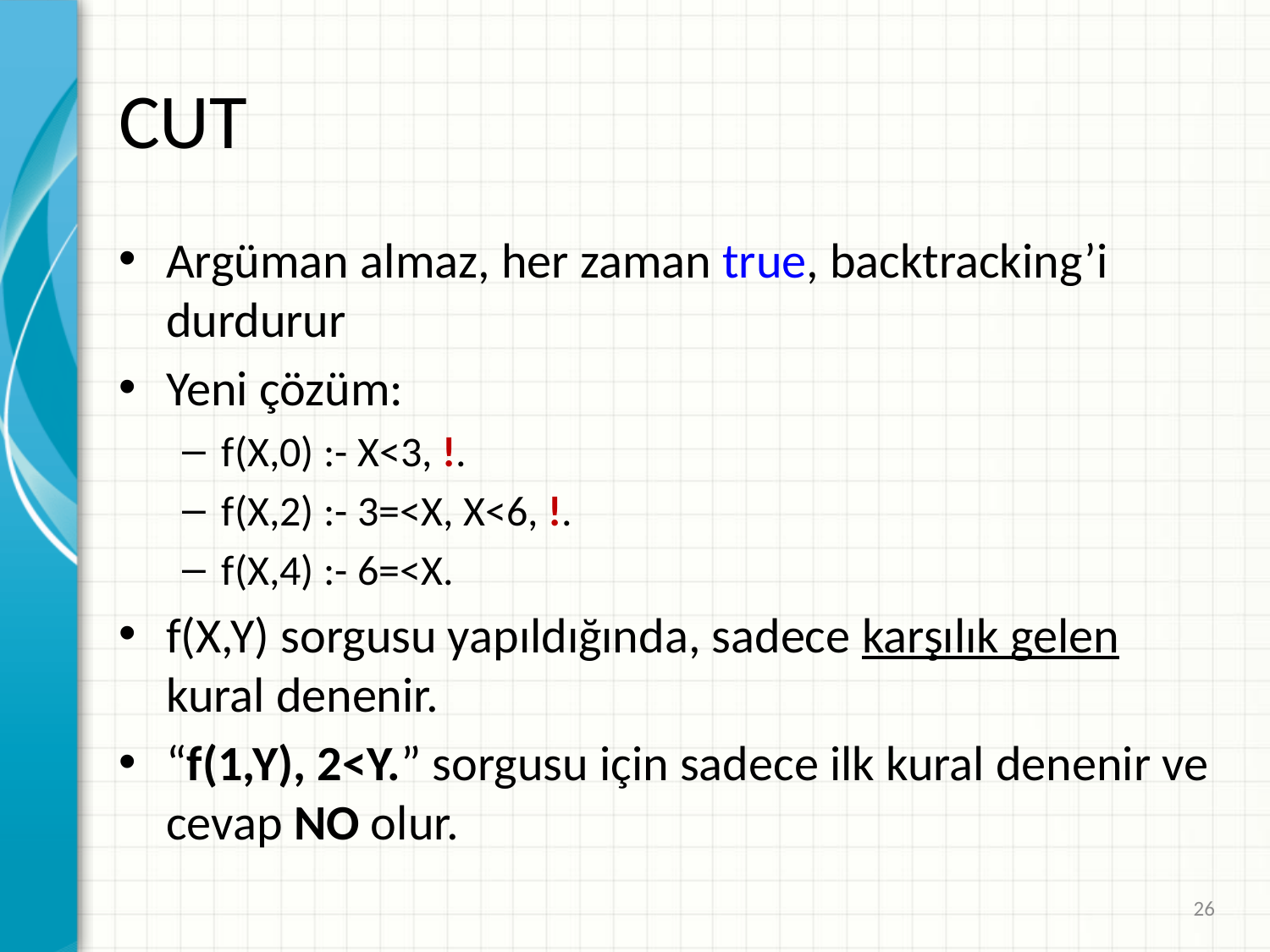

CUT
Argüman almaz, her zaman true, backtracking’i durdurur
Yeni çözüm:
f(X,0) :- X<3, !.
f(X,2) :- 3=<X, X<6, !.
f(X,4) :- 6=<X.
f(X,Y) sorgusu yapıldığında, sadece karşılık gelen kural denenir.
“f(1,Y), 2<Y.” sorgusu için sadece ilk kural denenir ve cevap NO olur.
26